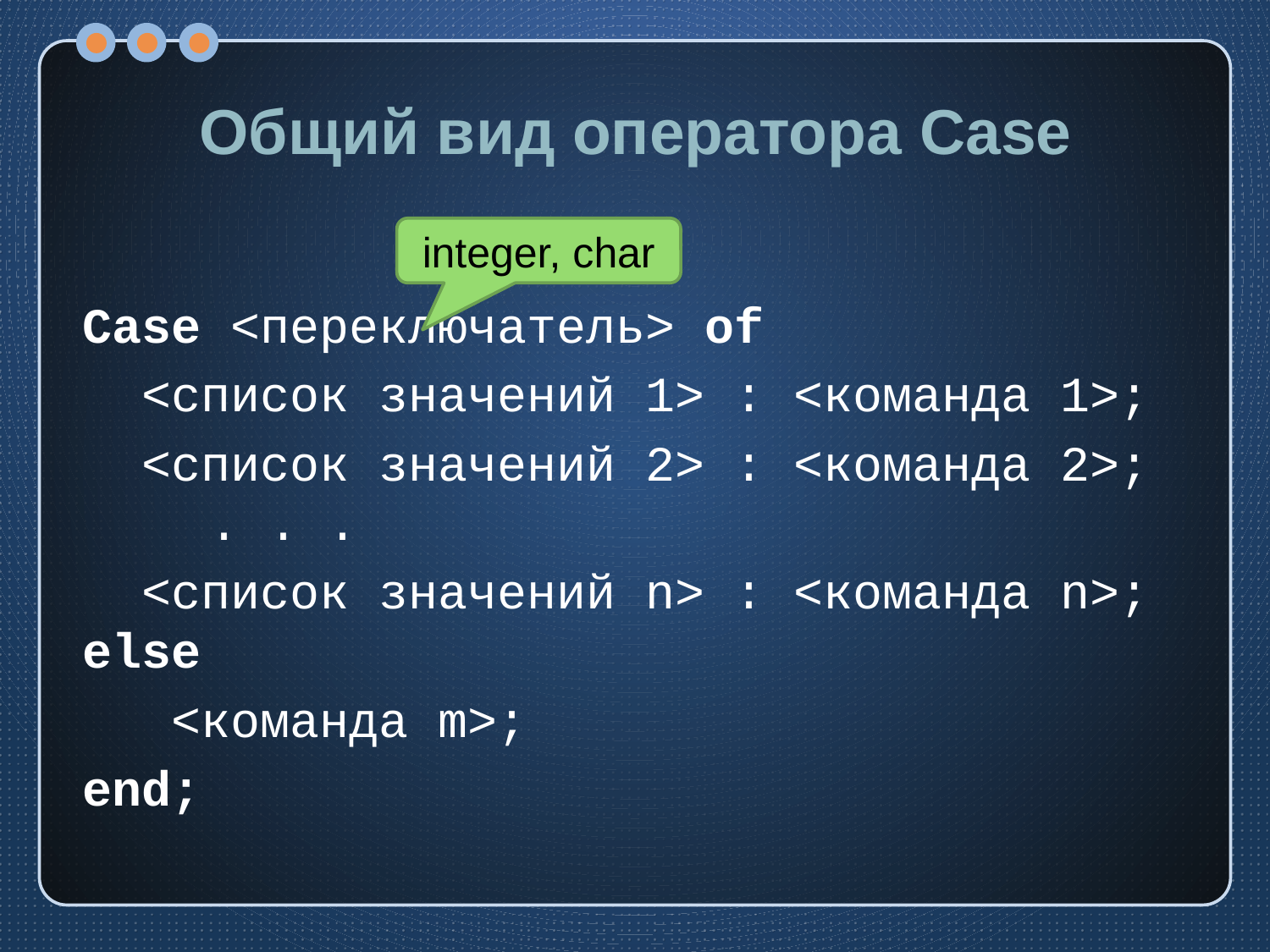

# Общий вид оператора Case
integer, char

Case <переключатель> of
  <список значений 1> : <команда 1>;
  <список значений 2> : <команда 2>;   	. . .
  <список значений n> : <команда n>; else
   <команда m>;
end;